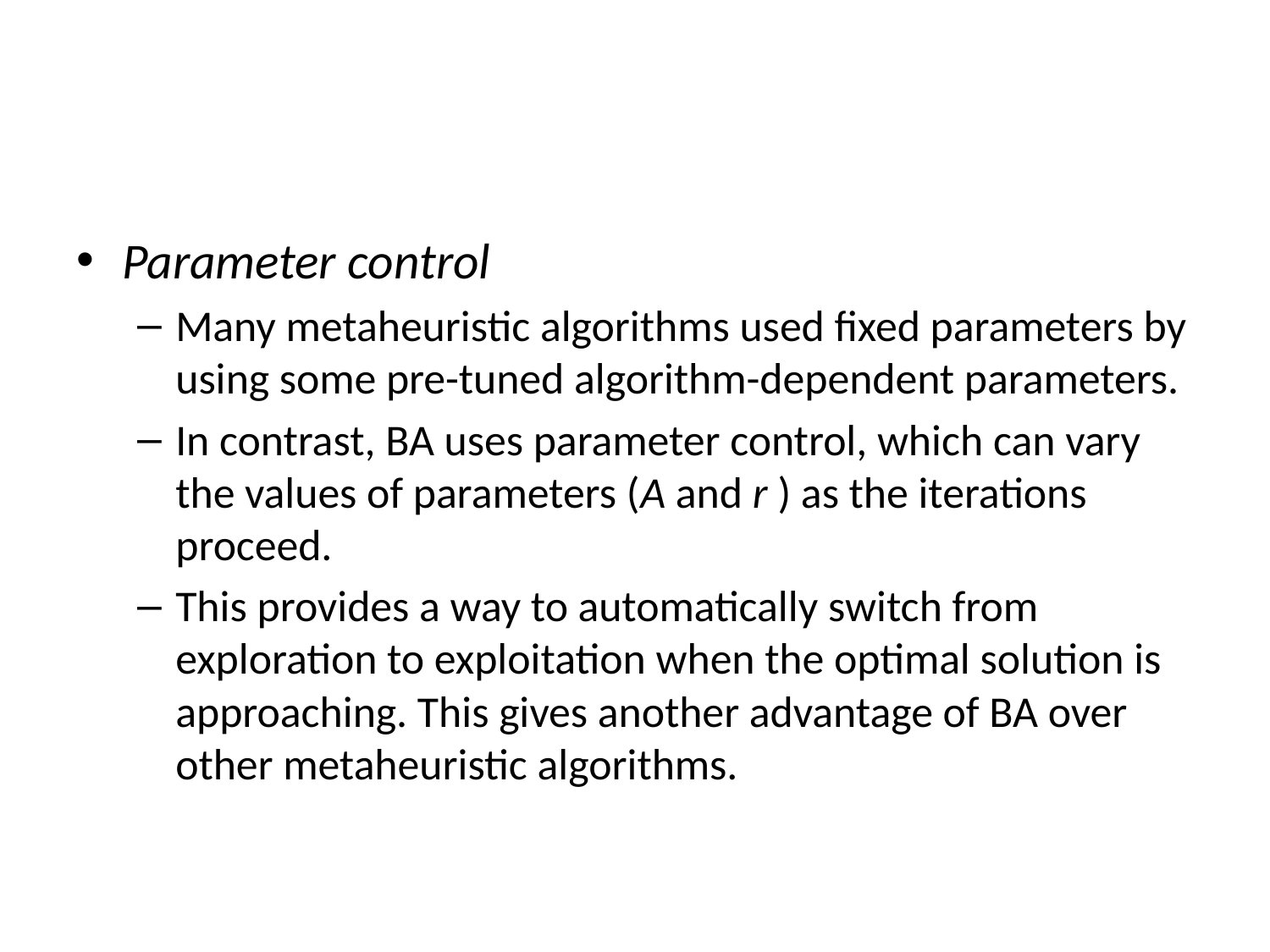

#
Parameter control
Many metaheuristic algorithms used fixed parameters by using some pre-tuned algorithm-dependent parameters.
In contrast, BA uses parameter control, which can vary the values of parameters (A and r ) as the iterations proceed.
This provides a way to automatically switch from exploration to exploitation when the optimal solution is approaching. This gives another advantage of BA over other metaheuristic algorithms.